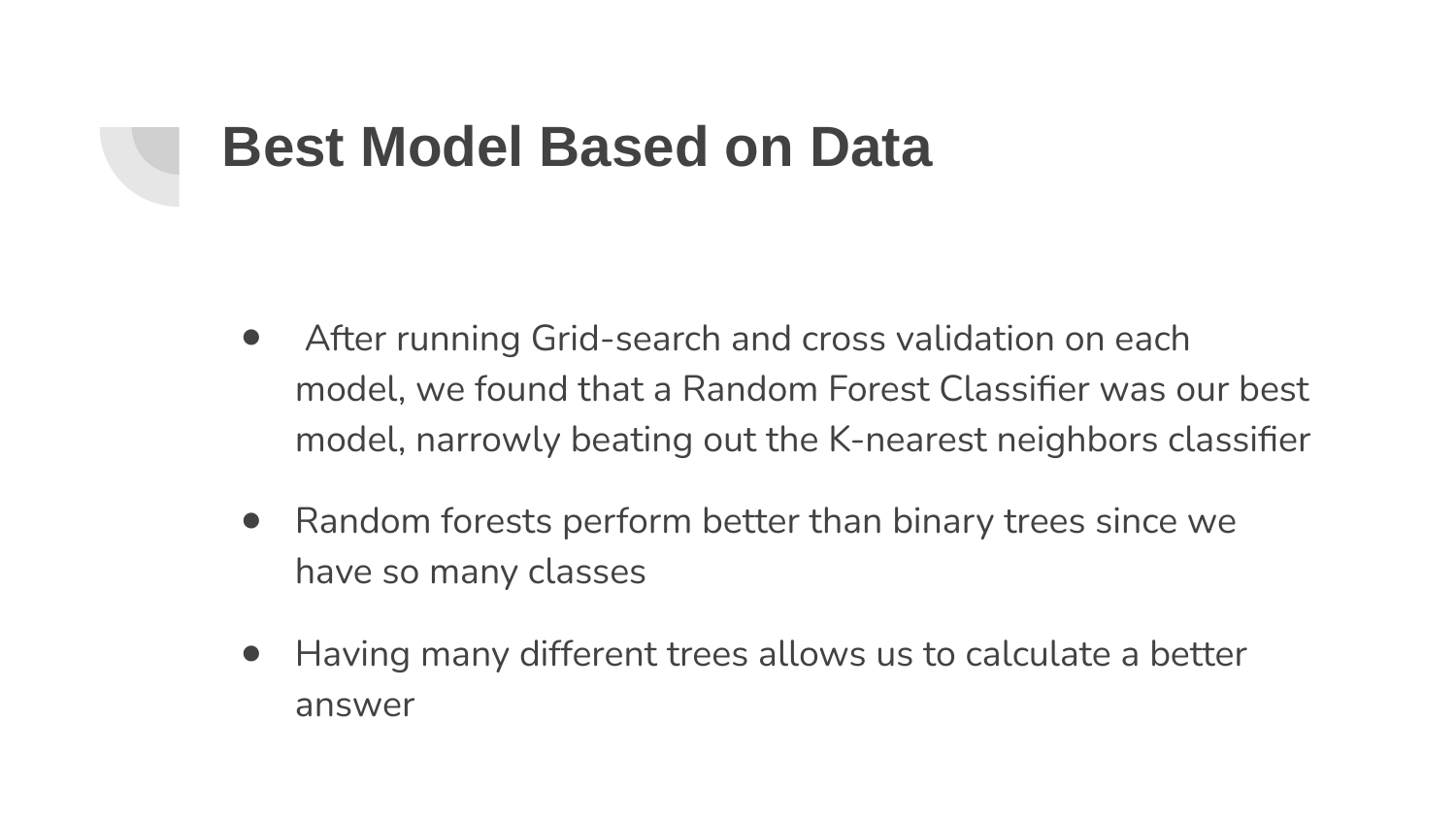

# Best Model Based on Data
 After running Grid-search and cross validation on each model, we found that a Random Forest Classifier was our best model, narrowly beating out the K-nearest neighbors classifier
Random forests perform better than binary trees since we have so many classes
Having many different trees allows us to calculate a better answer